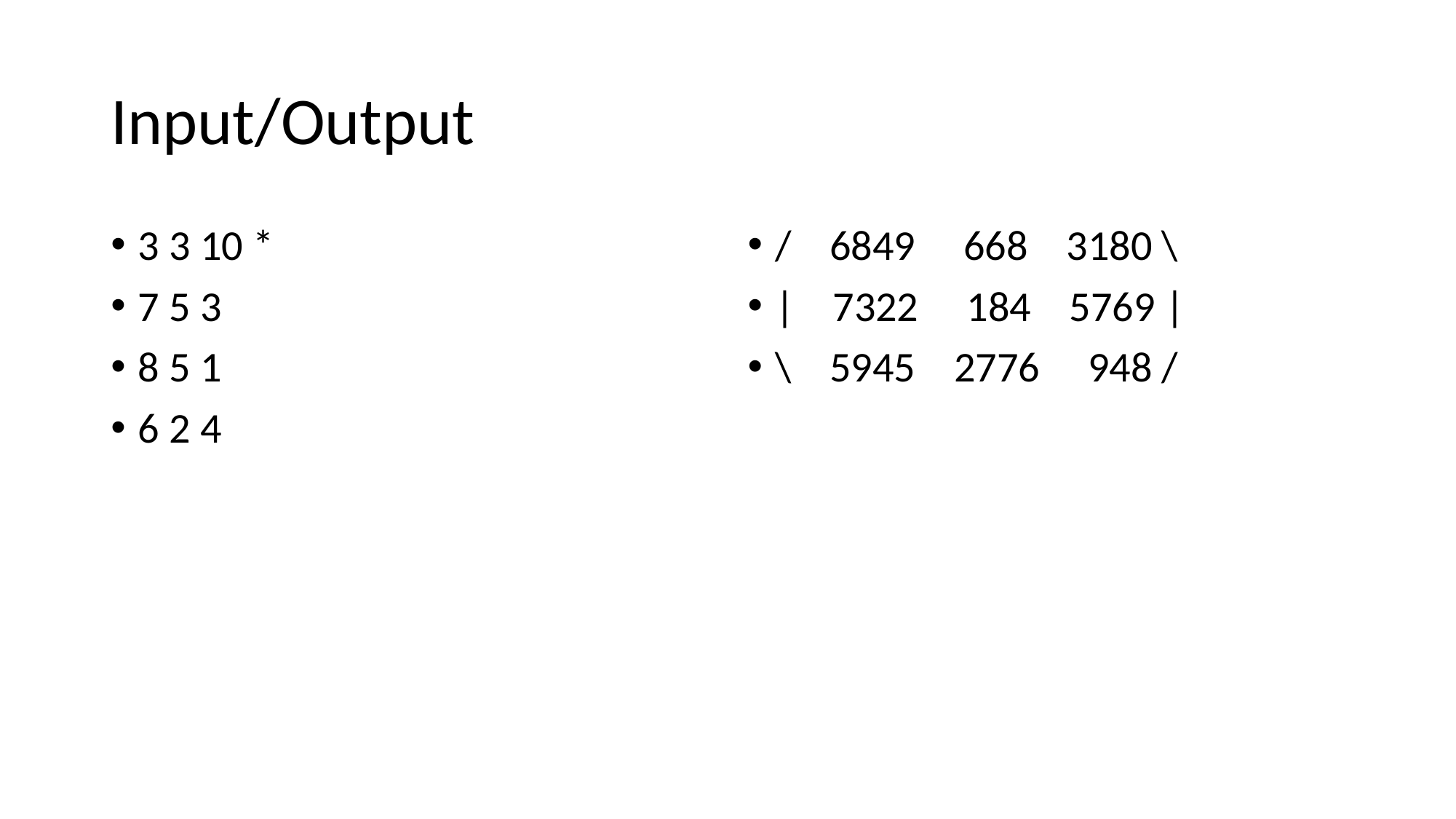

# Input/Output
3 3 10 *
7 5 3
8 5 1
6 2 4

/    6849     668    3180 \
|    7322     184    5769 |
\    5945    2776     948 /